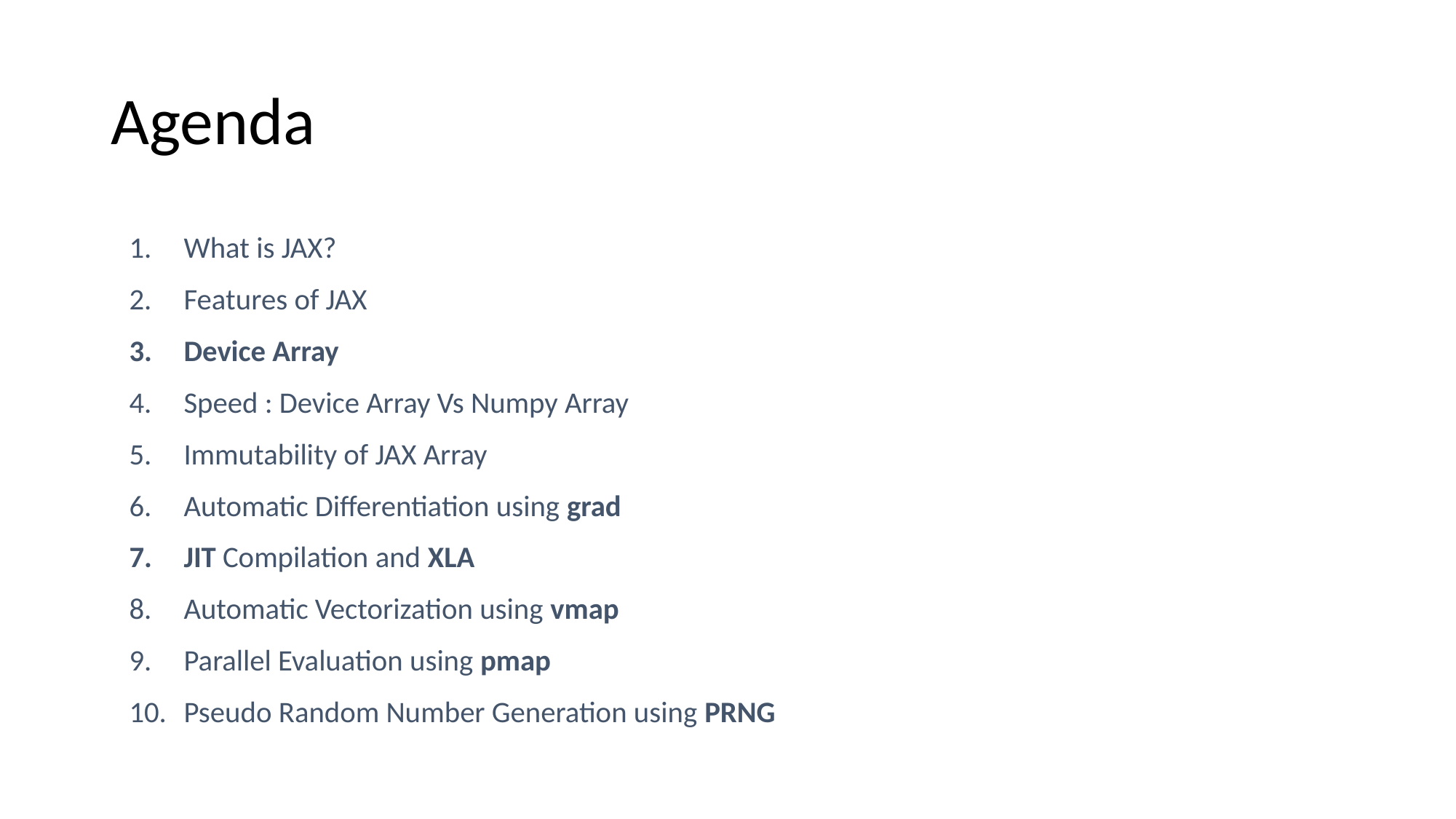

# Agenda
What is JAX?
Features of JAX
Device Array
Speed : Device Array Vs Numpy Array
Immutability of JAX Array
Automatic Differentiation using grad
JIT Compilation and XLA
Automatic Vectorization using vmap
Parallel Evaluation using pmap
Pseudo Random Number Generation using PRNG